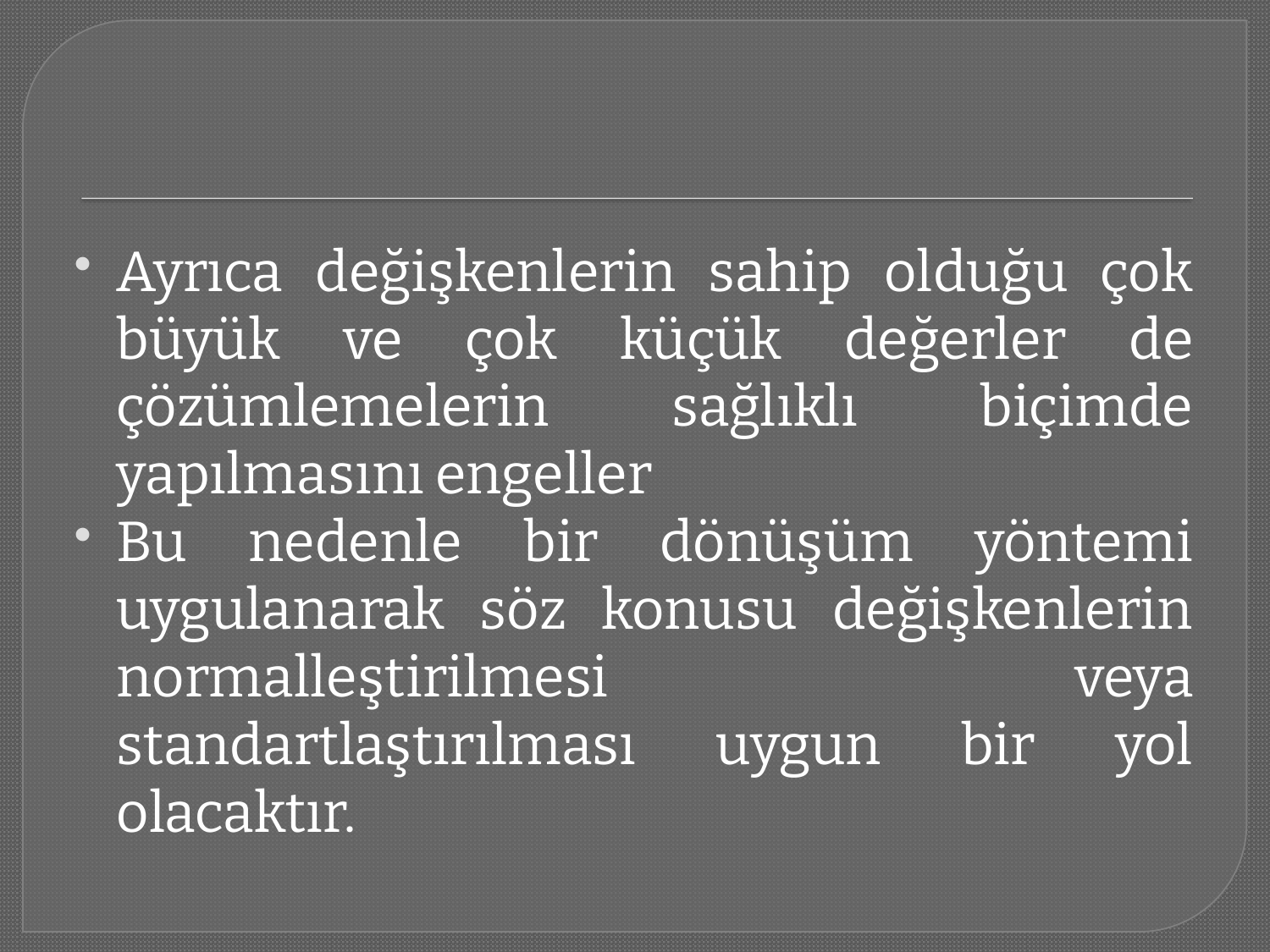

#
Ayrıca değişkenlerin sahip olduğu çok büyük ve çok küçük değerler de çözümlemelerin sağlıklı biçimde yapılmasını engeller
Bu nedenle bir dönüşüm yöntemi uygulanarak söz konusu değişkenlerin normalleştirilmesi veya standartlaştırılması uygun bir yol olacaktır.